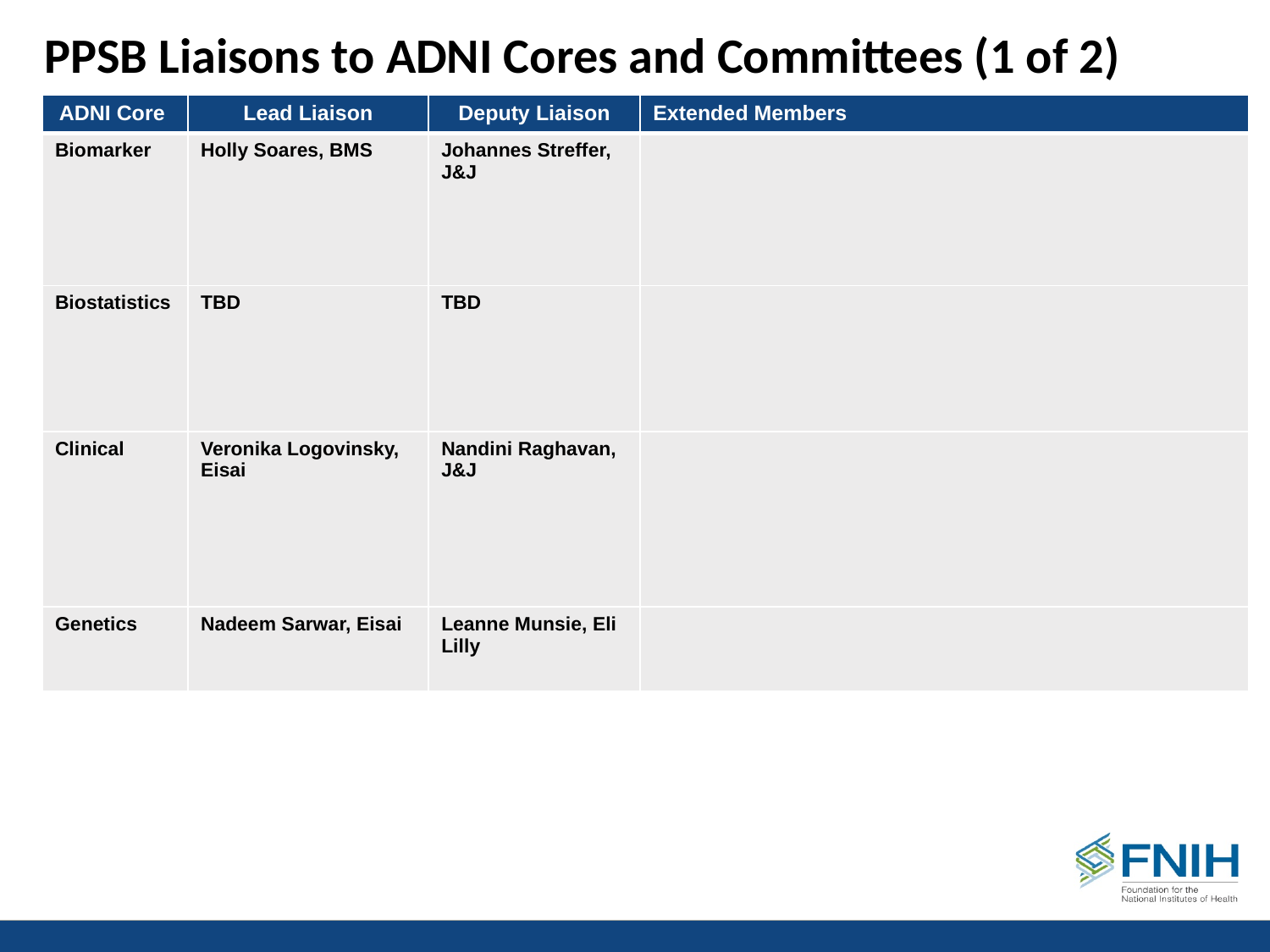

# PPSB Liaisons to ADNI Cores and Committees (1 of 2)
| ADNI Core | Lead Liaison | Deputy Liaison | Extended Members |
| --- | --- | --- | --- |
| Biomarker | Holly Soares, BMS | Johannes Streffer, J&J |  |
| Biostatistics | TBD | TBD |  |
| Clinical | Veronika Logovinsky, Eisai | Nandini Raghavan, J&J |  |
| Genetics | Nadeem Sarwar, Eisai | Leanne Munsie, Eli Lilly |  |